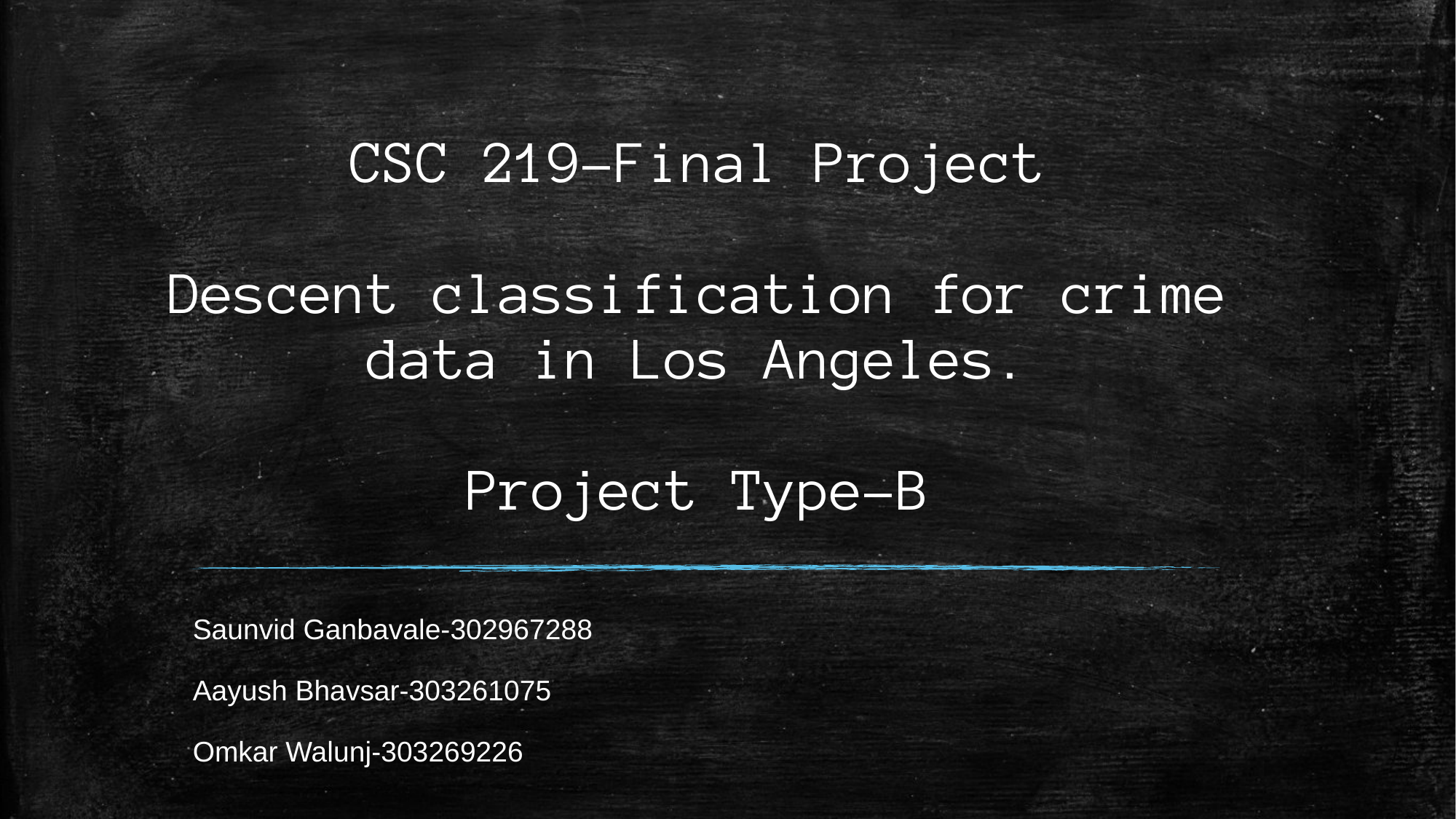

# CSC 219-Final Project Descent classification for crime data in Los Angeles. Project Type-B
Saunvid Ganbavale-302967288

Aayush Bhavsar-303261075

Omkar Walunj-303269226